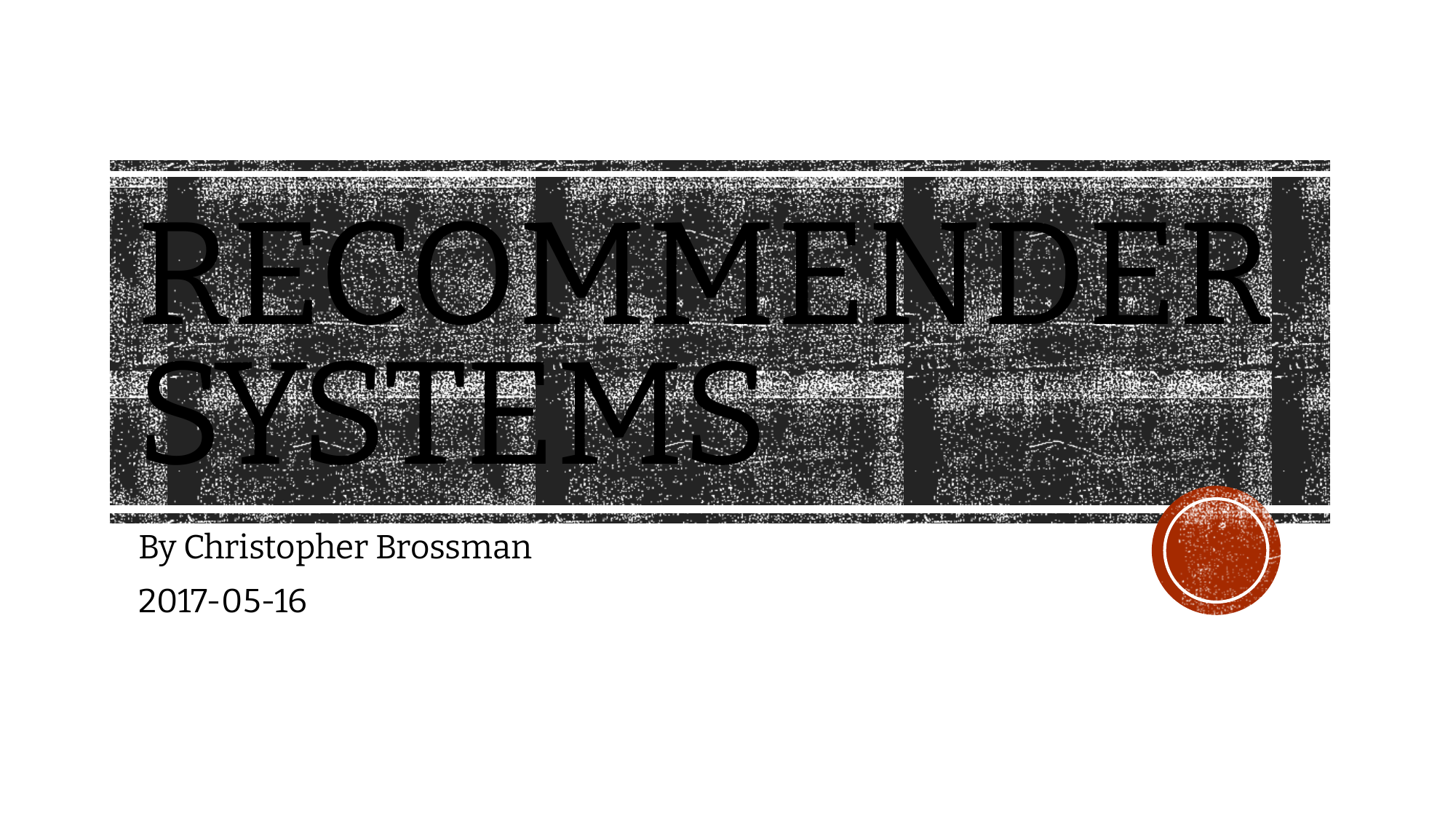

# Recommender Systems
By Christopher Brossman
2017-05-16